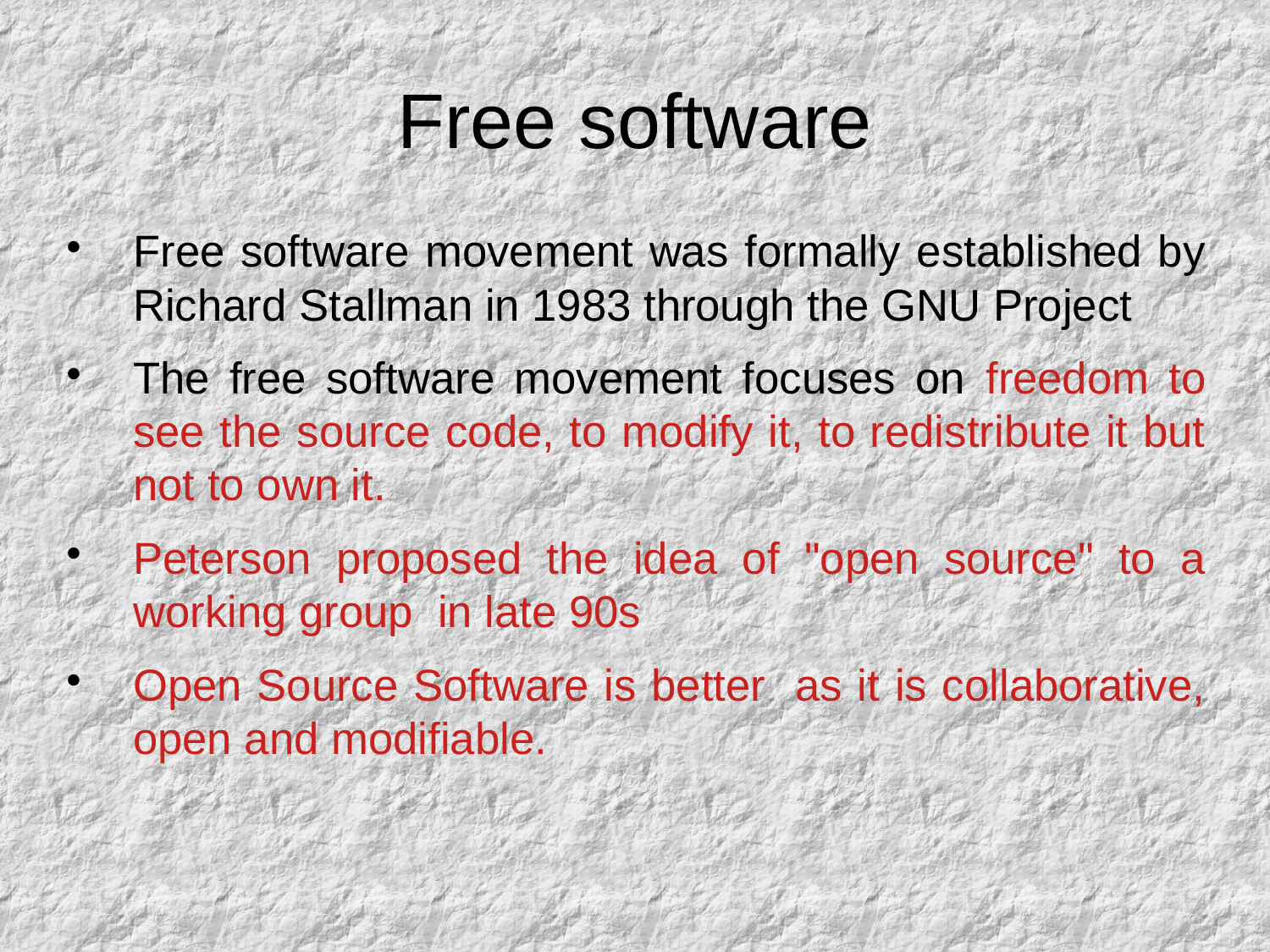

Free software
Free software movement was formally established by Richard Stallman in 1983 through the GNU Project
The free software movement focuses on freedom to see the source code, to modify it, to redistribute it but not to own it.
Peterson proposed the idea of "open source" to a working group  in late 90s
Open Source Software is better  as it is collaborative, open and modifiable.